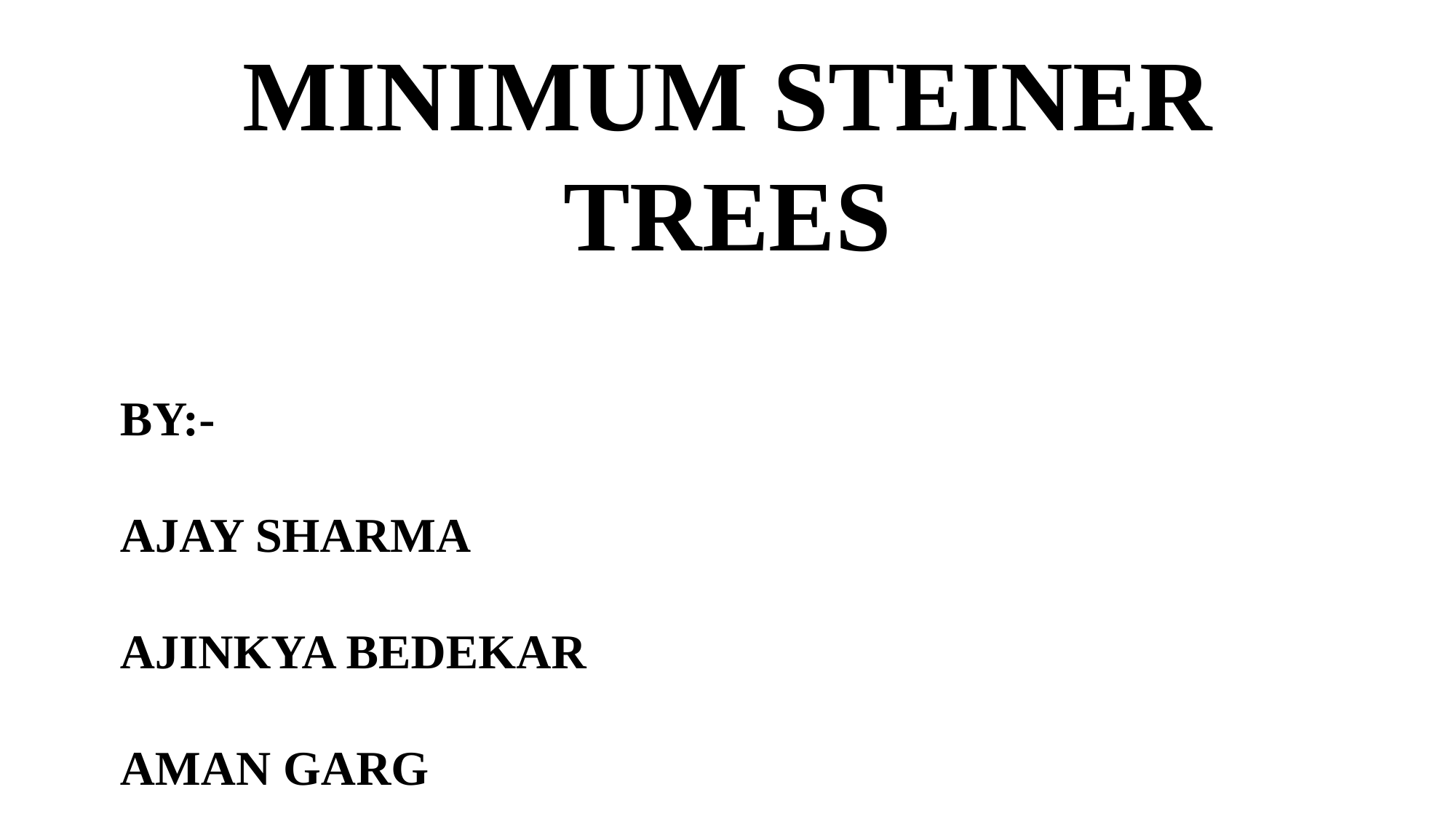

MINIMUM STEINER
TREES

														BY:-
														AJAY SHARMA
														AJINKYA BEDEKAR
														AMAN GARG
														ALTHAF
														ABHINAV REDDY
														SRINATH